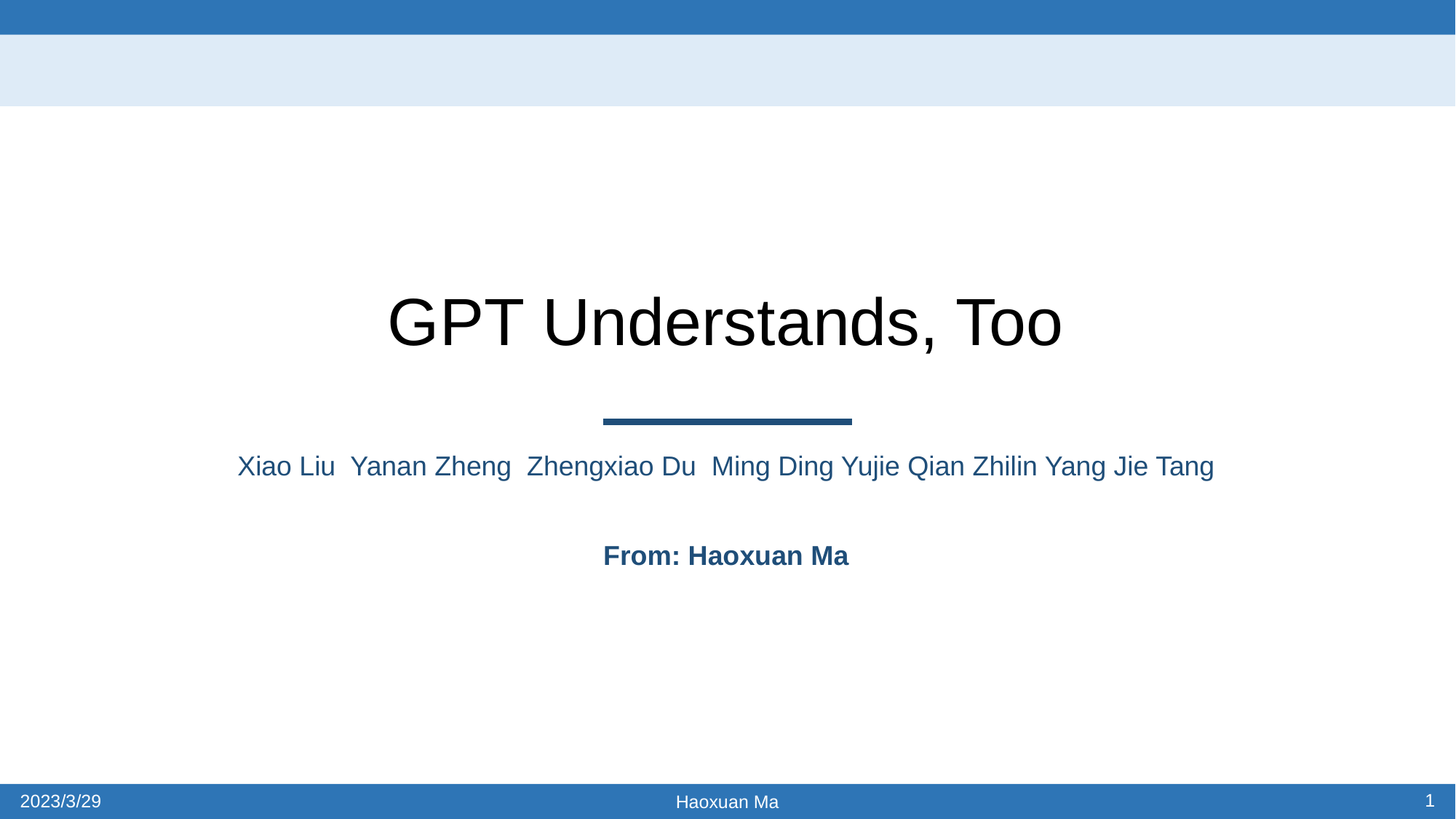

# GPT Understands, Too
Xiao Liu  Yanan Zheng  Zhengxiao Du  Ming Ding Yujie Qian Zhilin Yang Jie Tang

From: Haoxuan Ma
1
2023/3/29
Haoxuan Ma